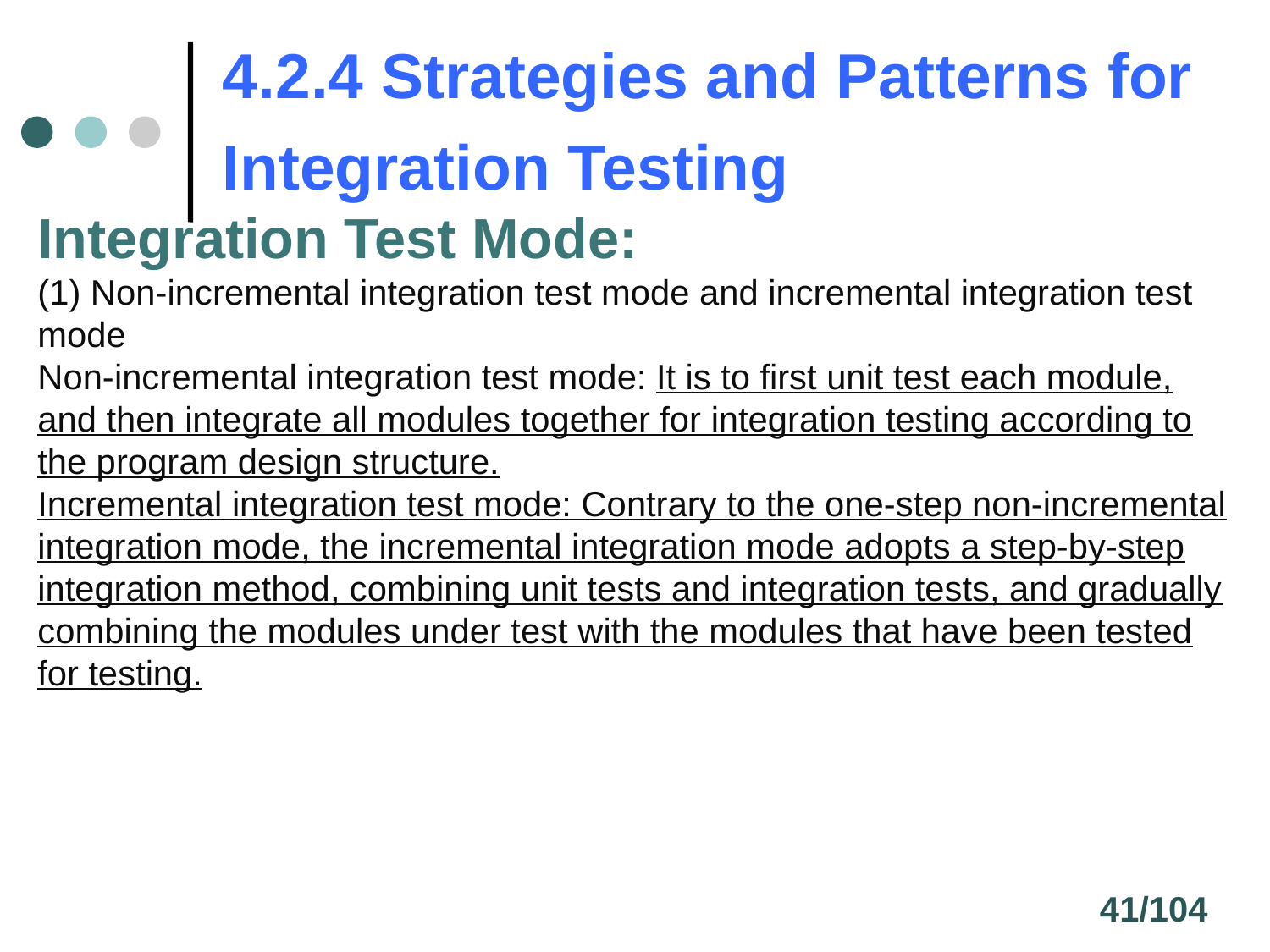

4.2.4 Strategies and Patterns for Integration Testing
Integration Test Mode:
(1) Non-incremental integration test mode and incremental integration test mode
Non-incremental integration test mode: It is to first unit test each module, and then integrate all modules together for integration testing according to the program design structure.
Incremental integration test mode: Contrary to the one-step non-incremental integration mode, the incremental integration mode adopts a step-by-step integration method, combining unit tests and integration tests, and gradually combining the modules under test with the modules that have been tested for testing.

41/104